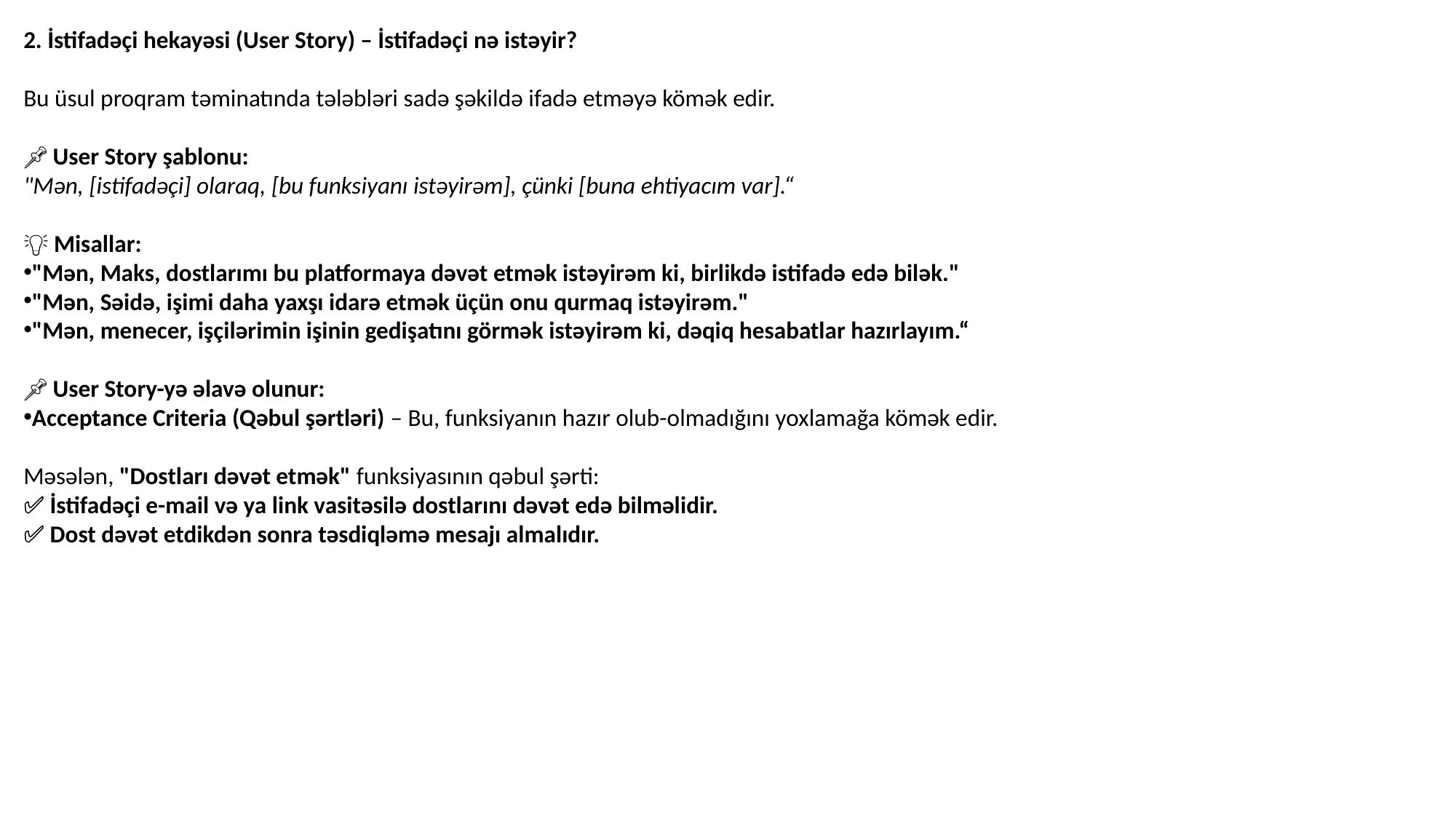

2. İstifadəçi hekayəsi (User Story) – İstifadəçi nə istəyir?

Bu üsul proqram təminatında tələbləri sadə şəkildə ifadə etməyə kömək edir.

📌 User Story şablonu:
"Mən, [istifadəçi] olaraq, [bu funksiyanı istəyirəm], çünki [buna ehtiyacım var].“

💡 Misallar:
"Mən, Maks, dostlarımı bu platformaya dəvət etmək istəyirəm ki, birlikdə istifadə edə bilək."
"Mən, Səidə, işimi daha yaxşı idarə etmək üçün onu qurmaq istəyirəm."
"Mən, menecer, işçilərimin işinin gedişatını görmək istəyirəm ki, dəqiq hesabatlar hazırlayım.“

📌 User Story-yə əlavə olunur:
Acceptance Criteria (Qəbul şərtləri) – Bu, funksiyanın hazır olub-olmadığını yoxlamağa kömək edir.
Məsələn, "Dostları dəvət etmək" funksiyasının qəbul şərti:
✅ İstifadəçi e-mail və ya link vasitəsilə dostlarını dəvət edə bilməlidir.
✅ Dost dəvət etdikdən sonra təsdiqləmə mesajı almalıdır.